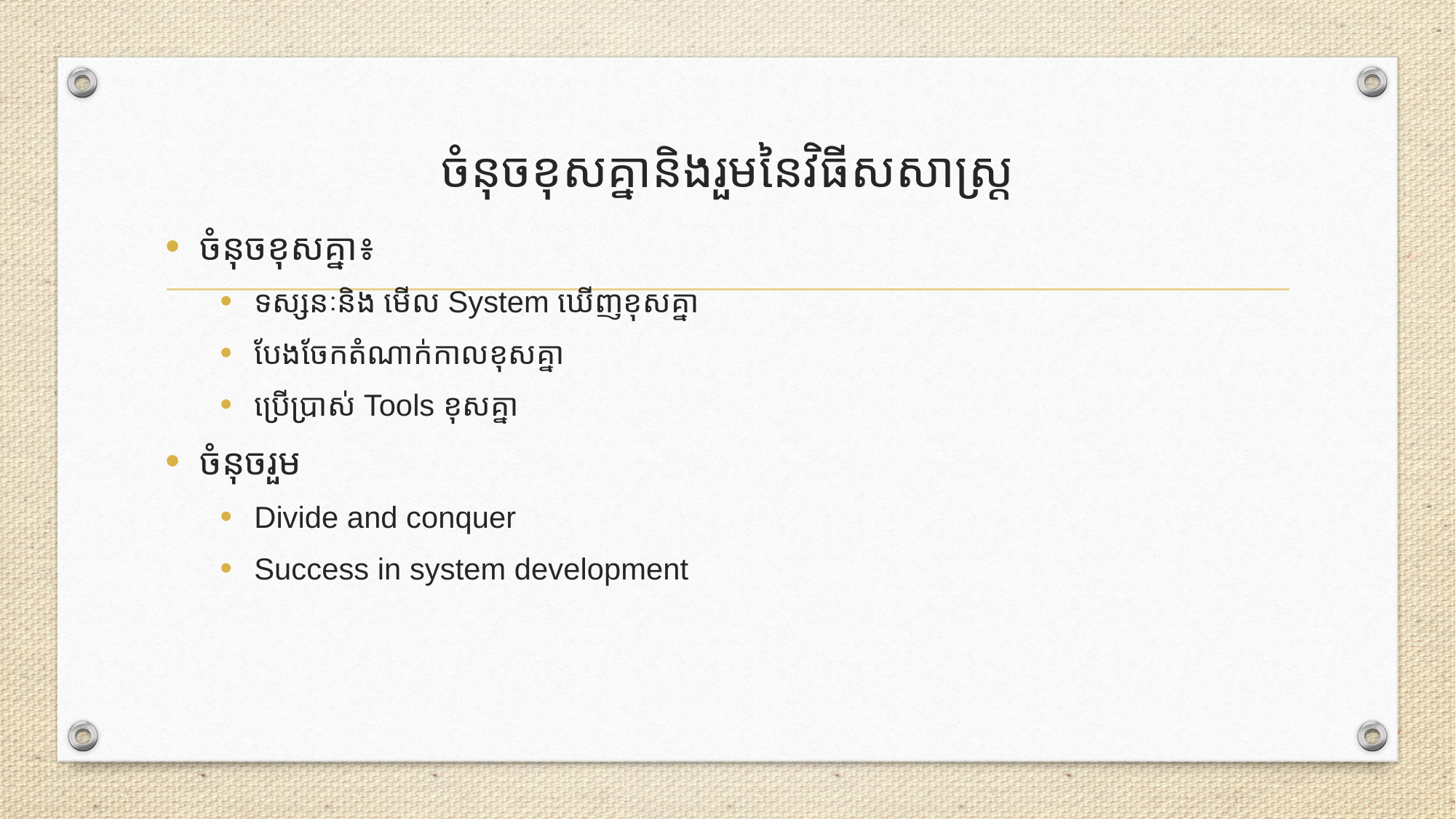

# ចំនុចខុសគ្នានិងរួមនៃវិធីសសាស្រ្ត
ចំនុចខុសគ្នា៖
ទស្សនៈនិង មើល System ឃើញខុសគ្នា
បែងចែកតំណាក់កាលខុសគ្នា
ប្រើប្រាស់ Tools ខុសគ្នា
ចំនុចរួម
Divide and conquer
Success in system development